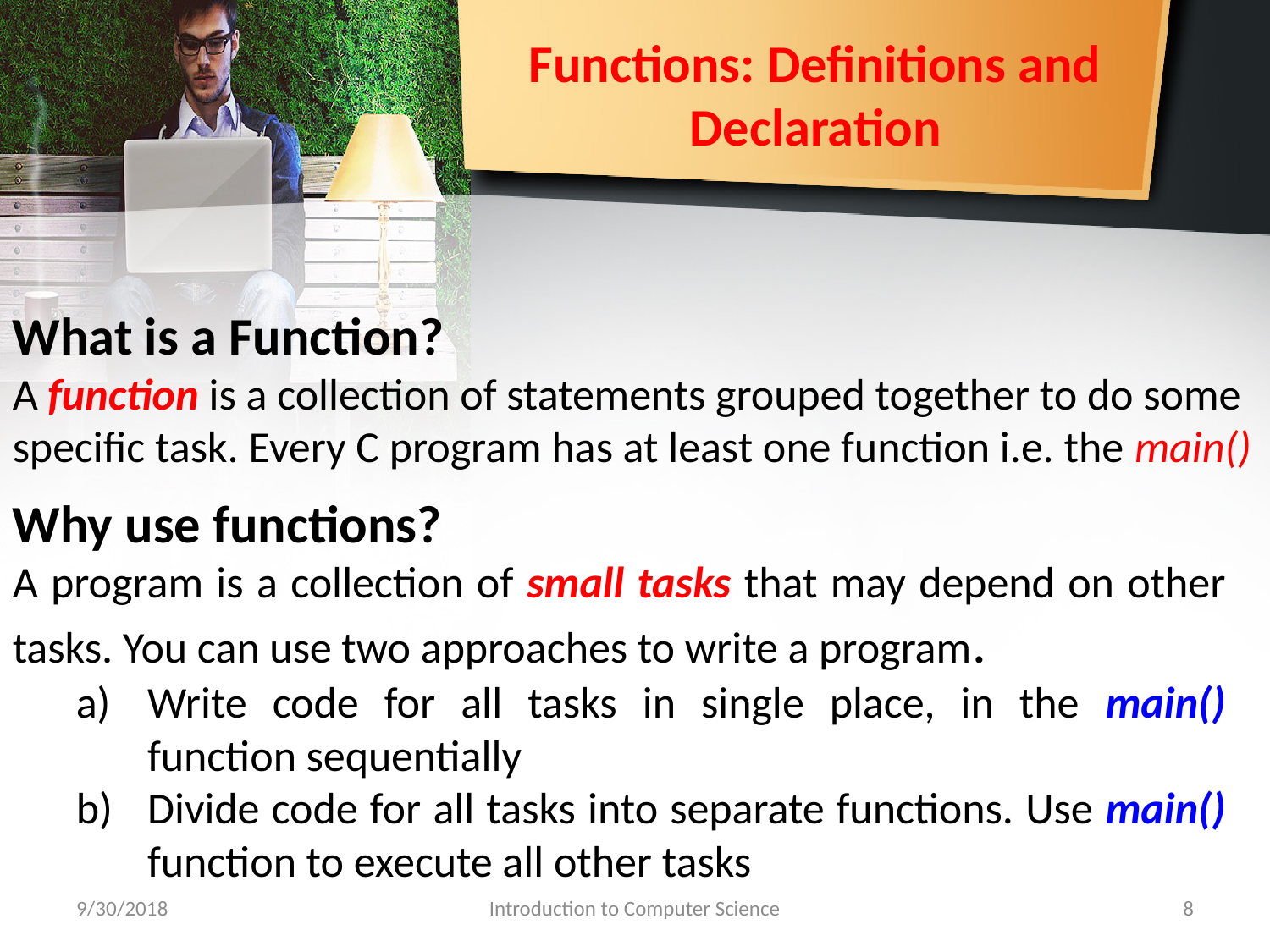

# Functions: Definitions and Declaration
What is a Function?
A function is a collection of statements grouped together to do some specific task. Every C program has at least one function i.e. the main()
Why use functions?
A program is a collection of small tasks that may depend on other tasks. You can use two approaches to write a program.
Write code for all tasks in single place, in the main() function sequentially
Divide code for all tasks into separate functions. Use main() function to execute all other tasks
9/30/2018
Introduction to Computer Science
8